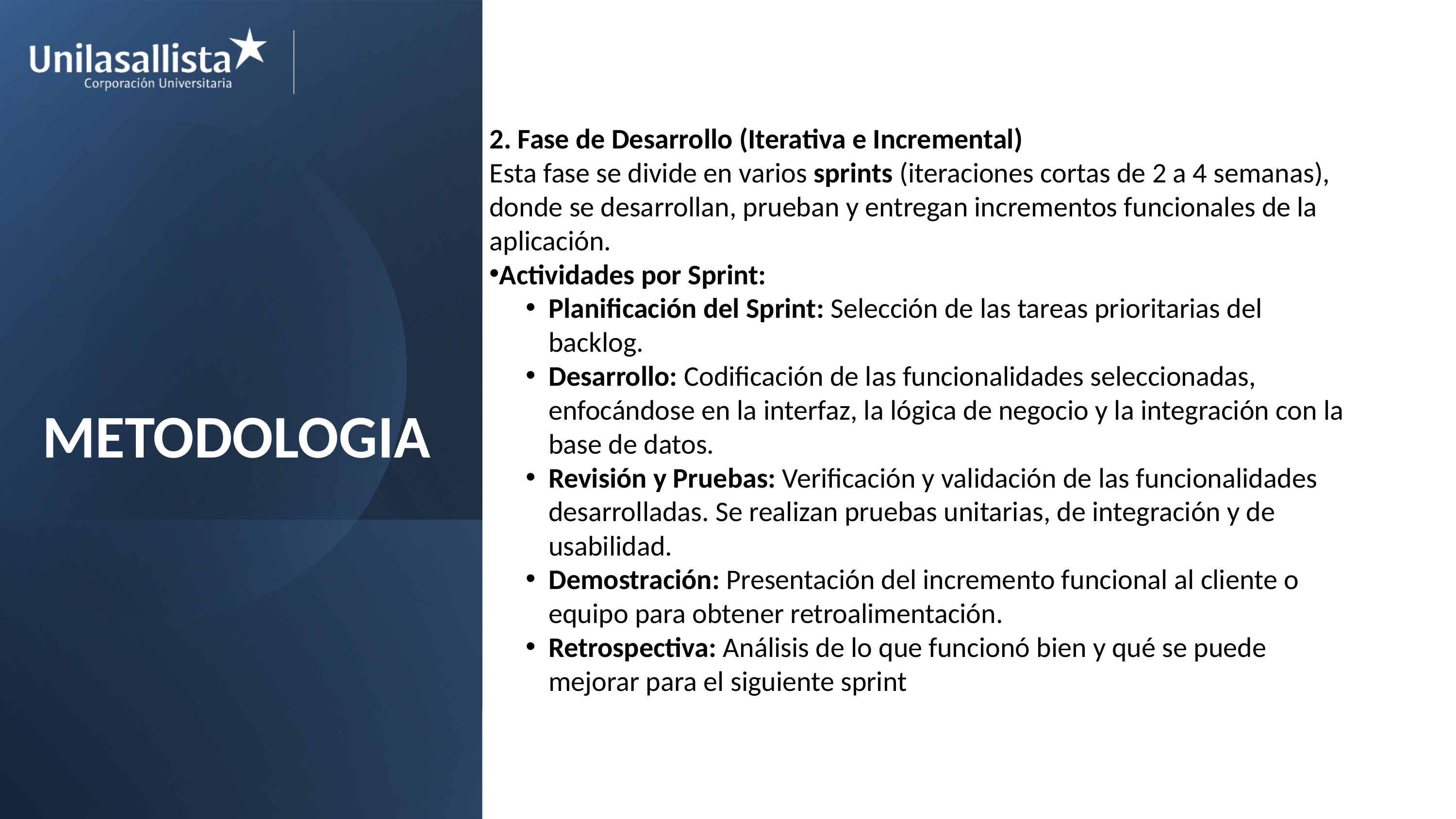

Metodologia
2. Fase de Desarrollo (Iterativa e Incremental)
Esta fase se divide en varios sprints (iteraciones cortas de 2 a 4 semanas), donde se desarrollan, prueban y entregan incrementos funcionales de la aplicación.
Actividades por Sprint:
Planificación del Sprint: Selección de las tareas prioritarias del backlog.
Desarrollo: Codificación de las funcionalidades seleccionadas, enfocándose en la interfaz, la lógica de negocio y la integración con la base de datos.
Revisión y Pruebas: Verificación y validación de las funcionalidades desarrolladas. Se realizan pruebas unitarias, de integración y de usabilidad.
Demostración: Presentación del incremento funcional al cliente o equipo para obtener retroalimentación.
Retrospectiva: Análisis de lo que funcionó bien y qué se puede mejorar para el siguiente sprint